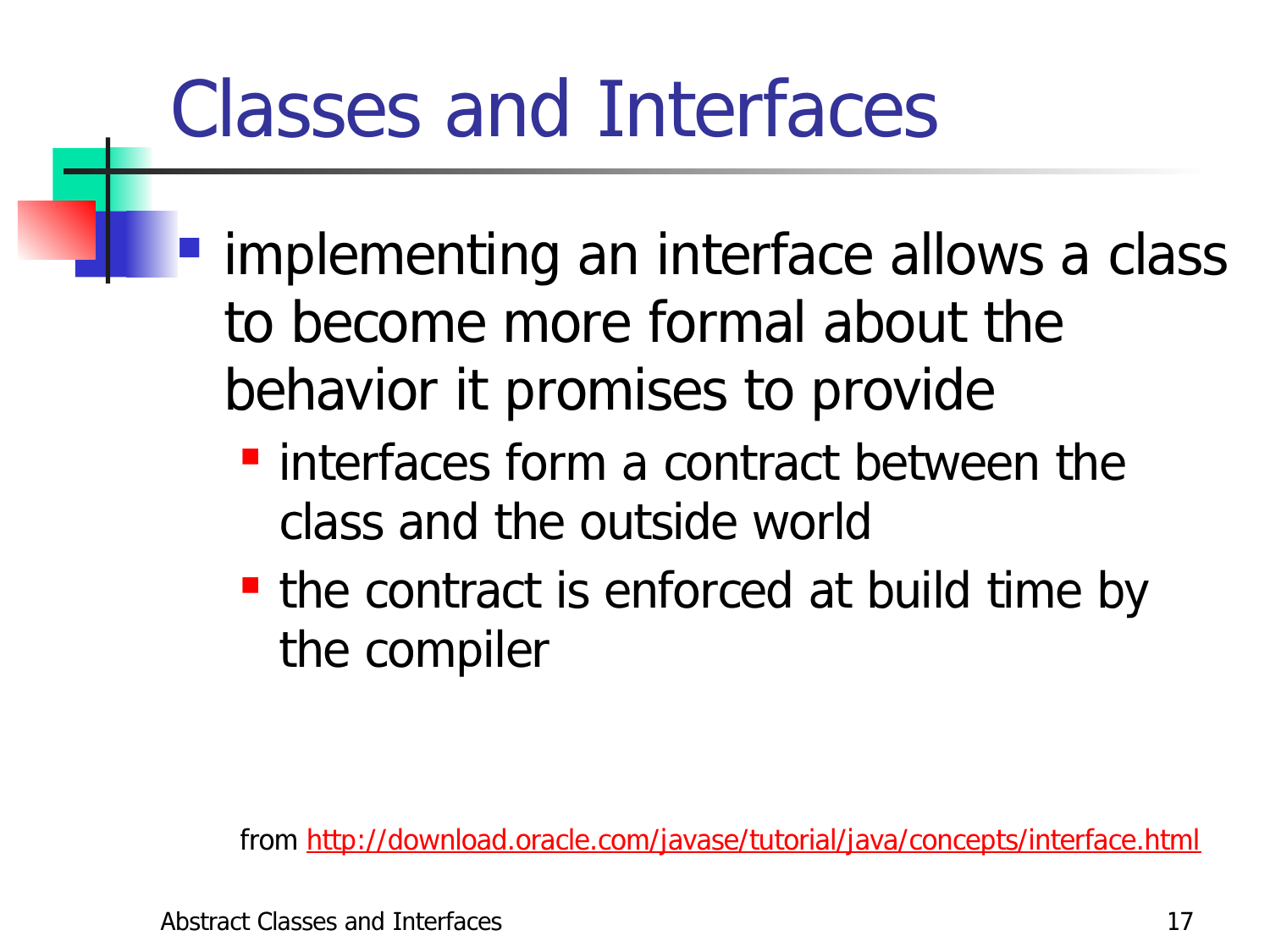

# Classes and Interfaces
implementing an interface allows a class to become more formal about the behavior it promises to provide
interfaces form a contract between the class and the outside world
the contract is enforced at build time by the compiler

from http://download.oracle.com/javase/tutorial/java/concepts/interface.html

Abstract Classes and Interfaces
17